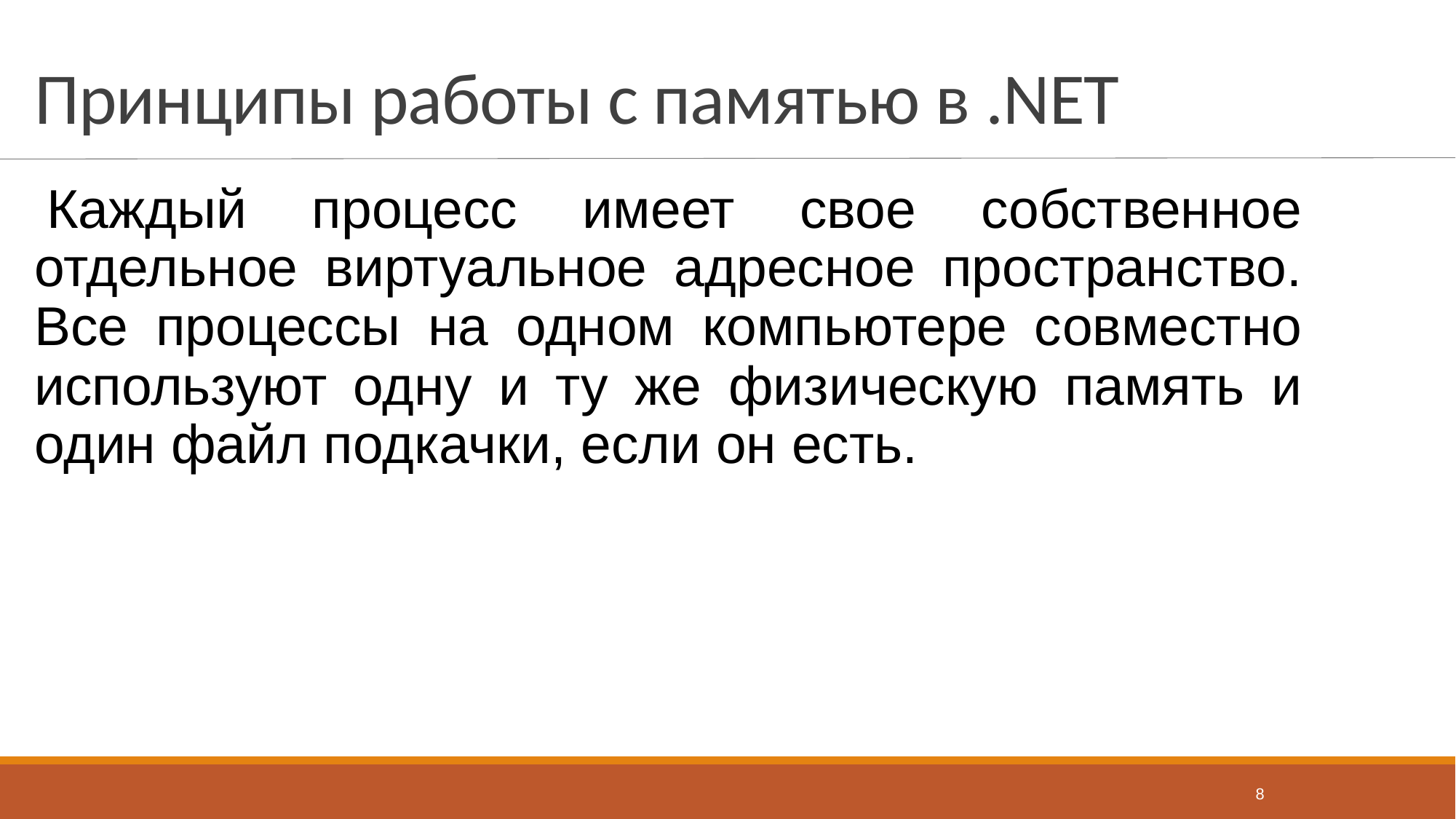

# Принципы работы с памятью в .NET
Каждый процесс имеет свое собственное отдельное виртуальное адресное пространство. Все процессы на одном компьютере совместно используют одну и ту же физическую память и один файл подкачки, если он есть.
8